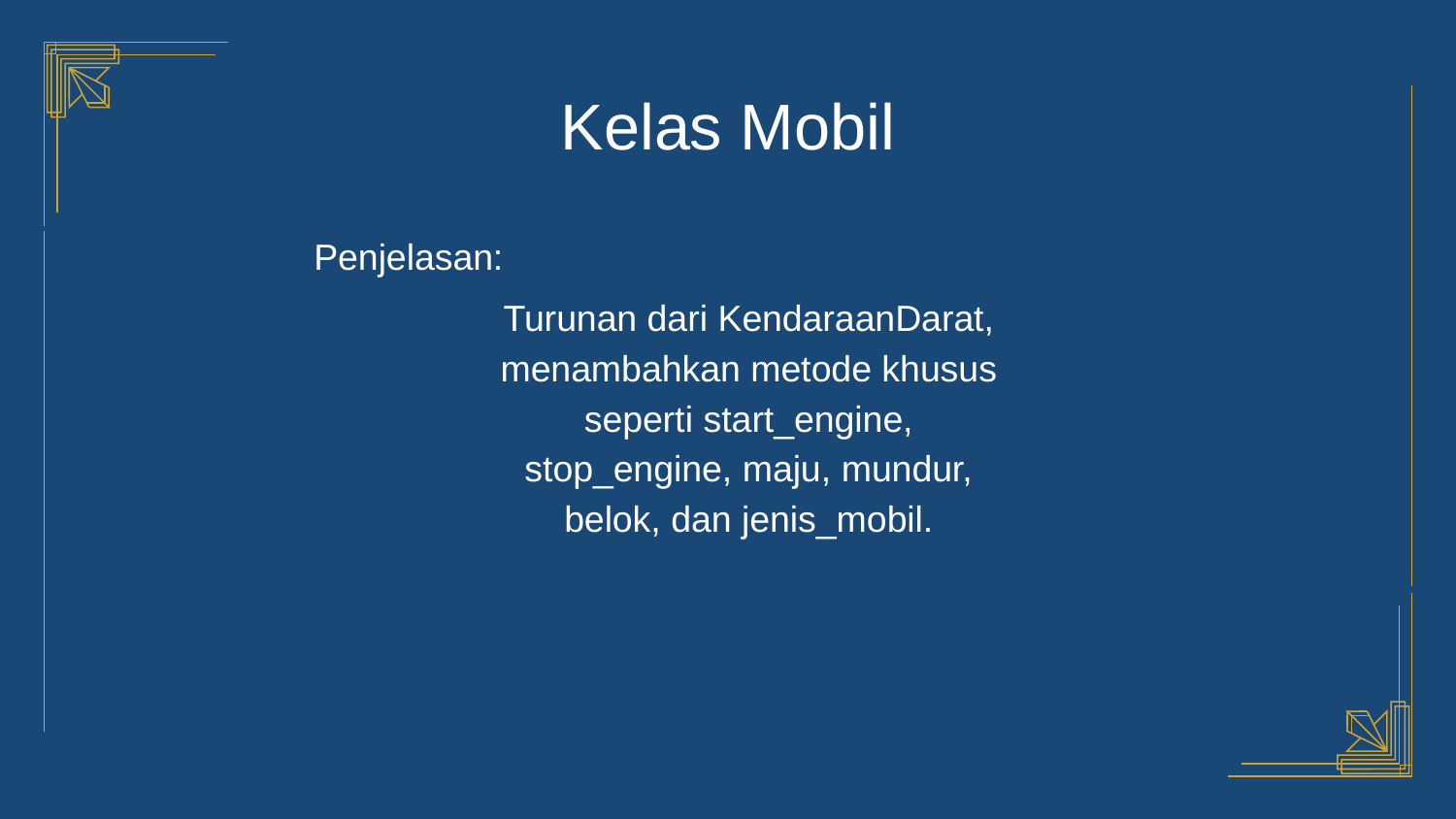

# Kelas Mobil
Penjelasan:
Turunan dari KendaraanDarat, menambahkan metode khusus seperti start_engine, stop_engine, maju, mundur, belok, dan jenis_mobil.